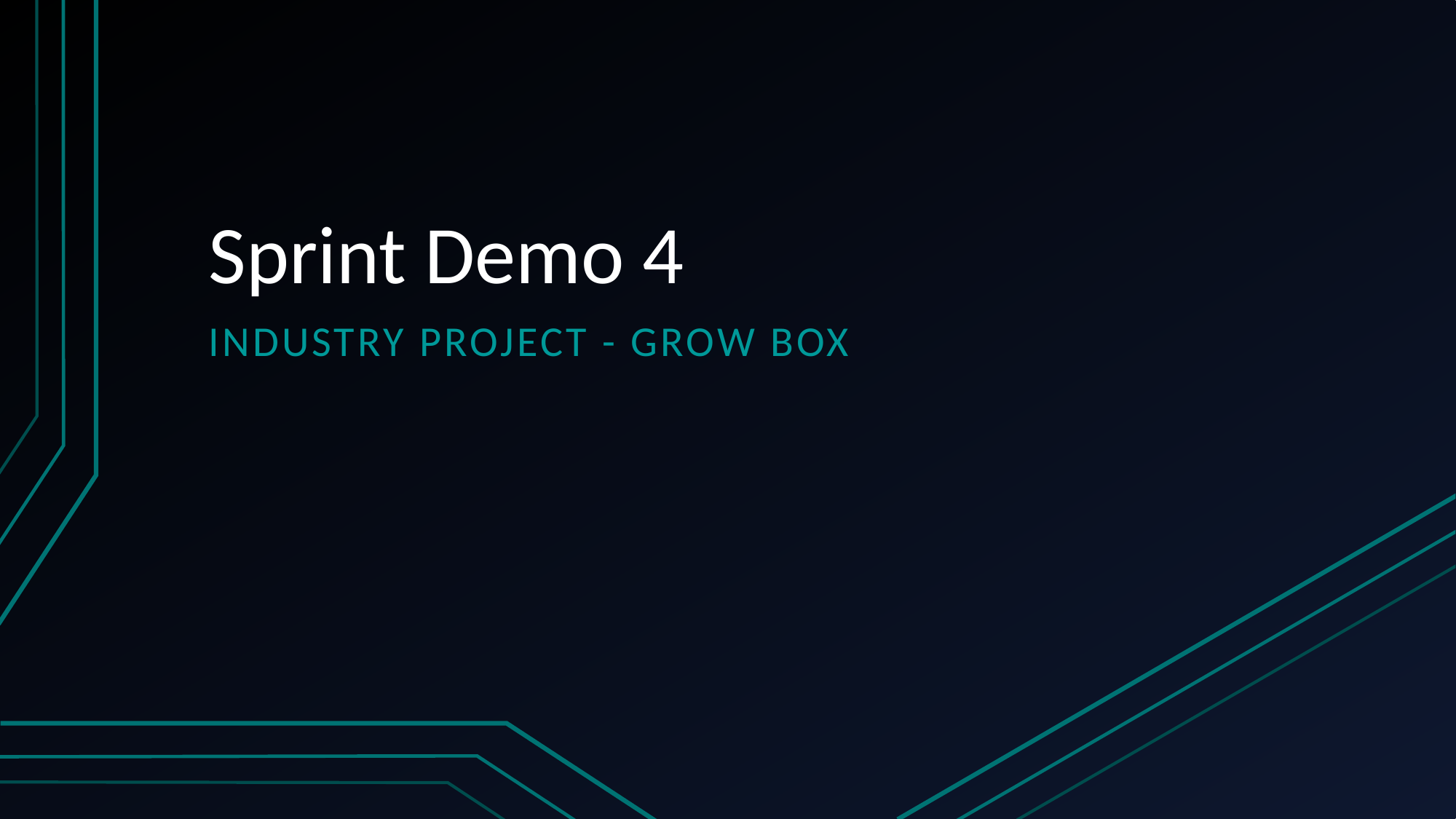

# Sprint Demo 4
Industry project - grow box